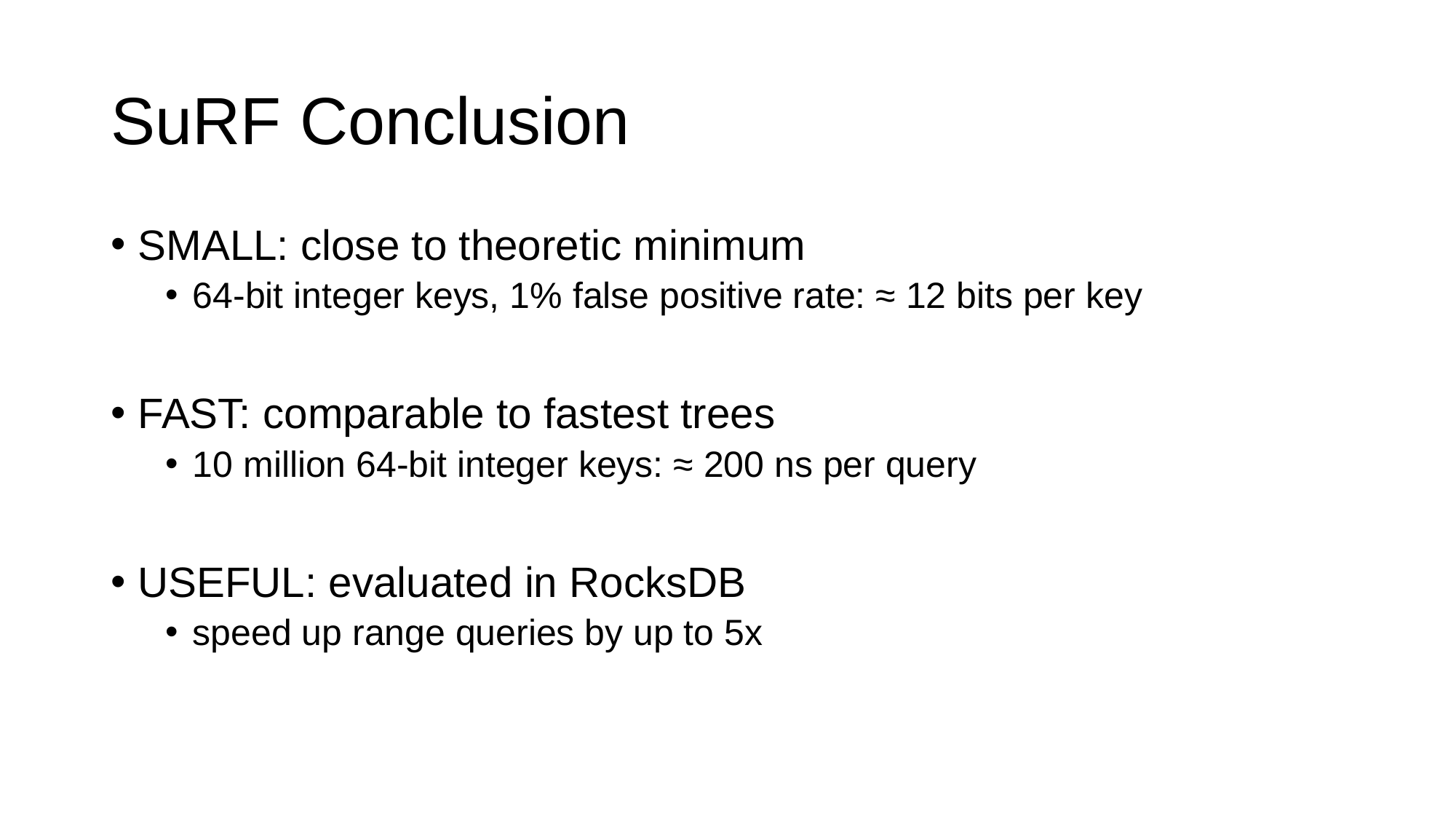

# SuRF Conclusion
SMALL: close to theoretic minimum
64-bit integer keys, 1% false positive rate: ≈ 12 bits per key

FAST: comparable to fastest trees
10 million 64-bit integer keys: ≈ 200 ns per query

USEFUL: evaluated in RocksDB
speed up range queries by up to 5x